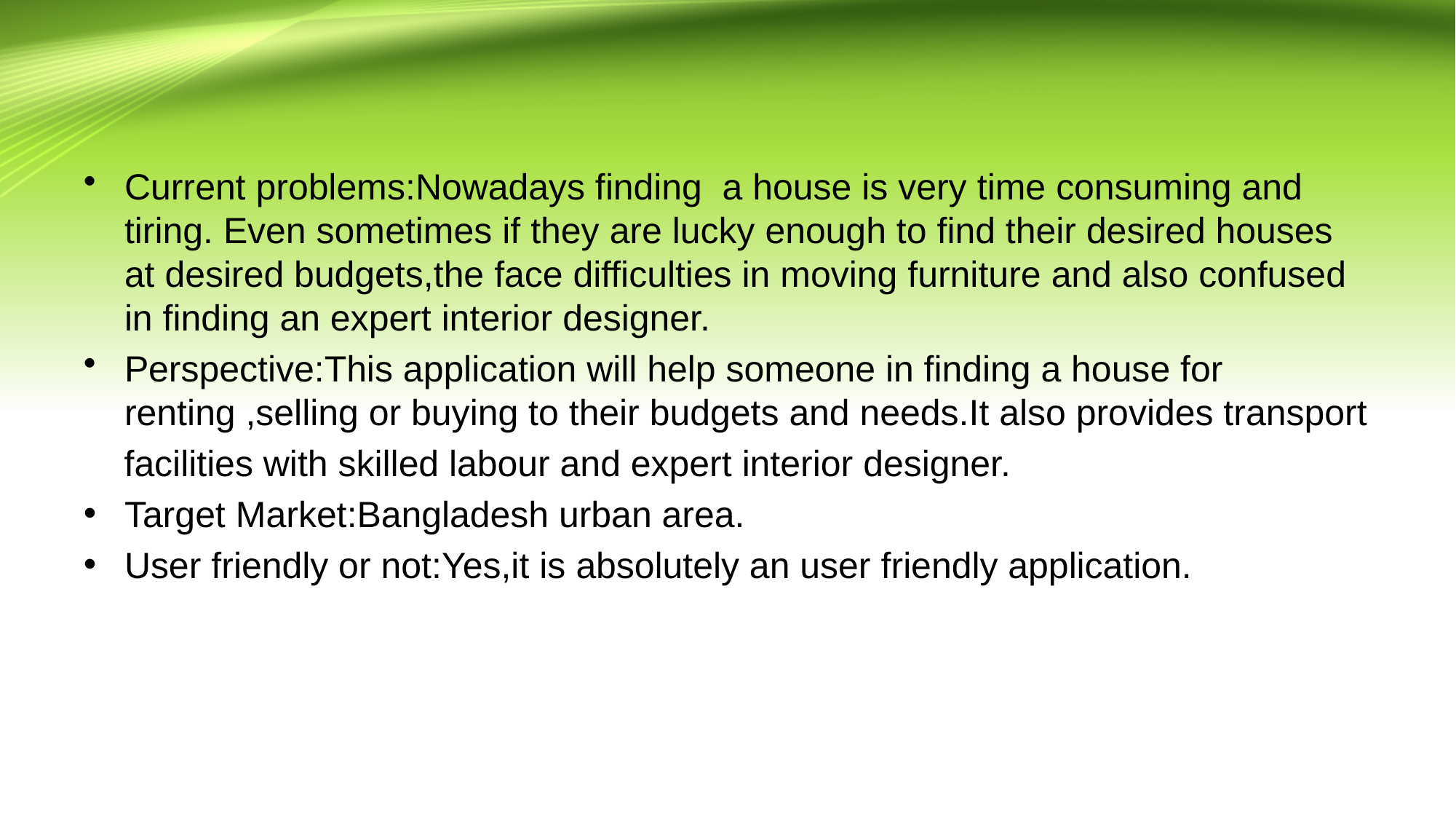

#

Current problems:Nowadays finding  a house is very time consuming and tiring. Even sometimes if they are lucky enough to find their desired houses at desired budgets,the face difficulties in moving furniture and also confused in finding an expert interior designer.
Perspective:This application will help someone in finding a house for renting ,selling or buying to their budgets and needs.It also provides transport
    facilities with skilled labour and expert interior designer.
Target Market:Bangladesh urban area.
User friendly or not:Yes,it is absolutely an user friendly application.